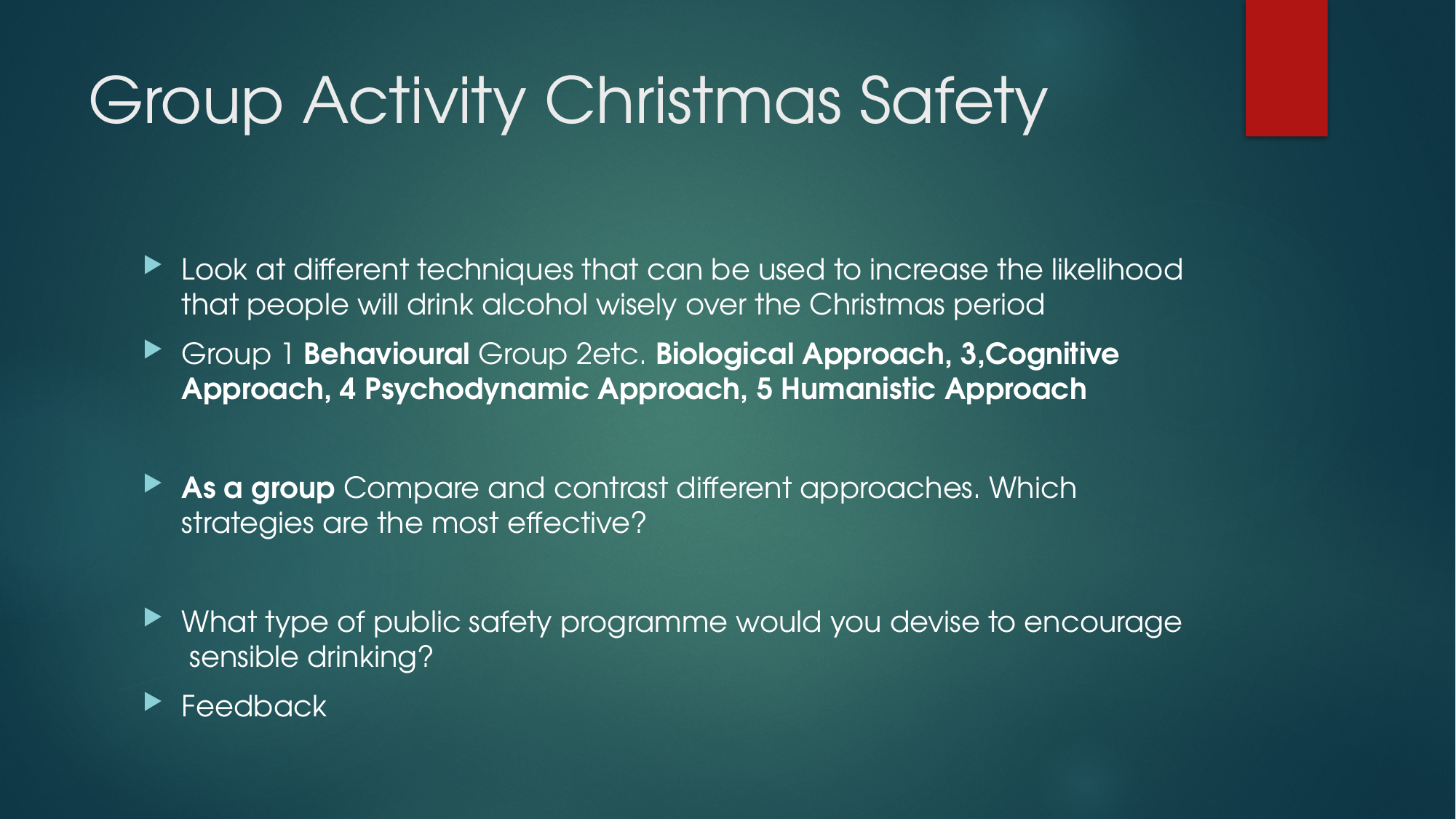

# Group Activity Christmas Safety
Look at different techniques that can be used to increase the likelihood that people will drink alcohol wisely over the Christmas period
Group 1 Behavioural Group 2etc. Biological Approach, 3,Cognitive Approach, 4 Psychodynamic Approach, 5 Humanistic Approach

As a group Compare and contrast different approaches. Which strategies are the most effective?

What type of public safety programme would you devise to encourage  sensible drinking?
Feedback